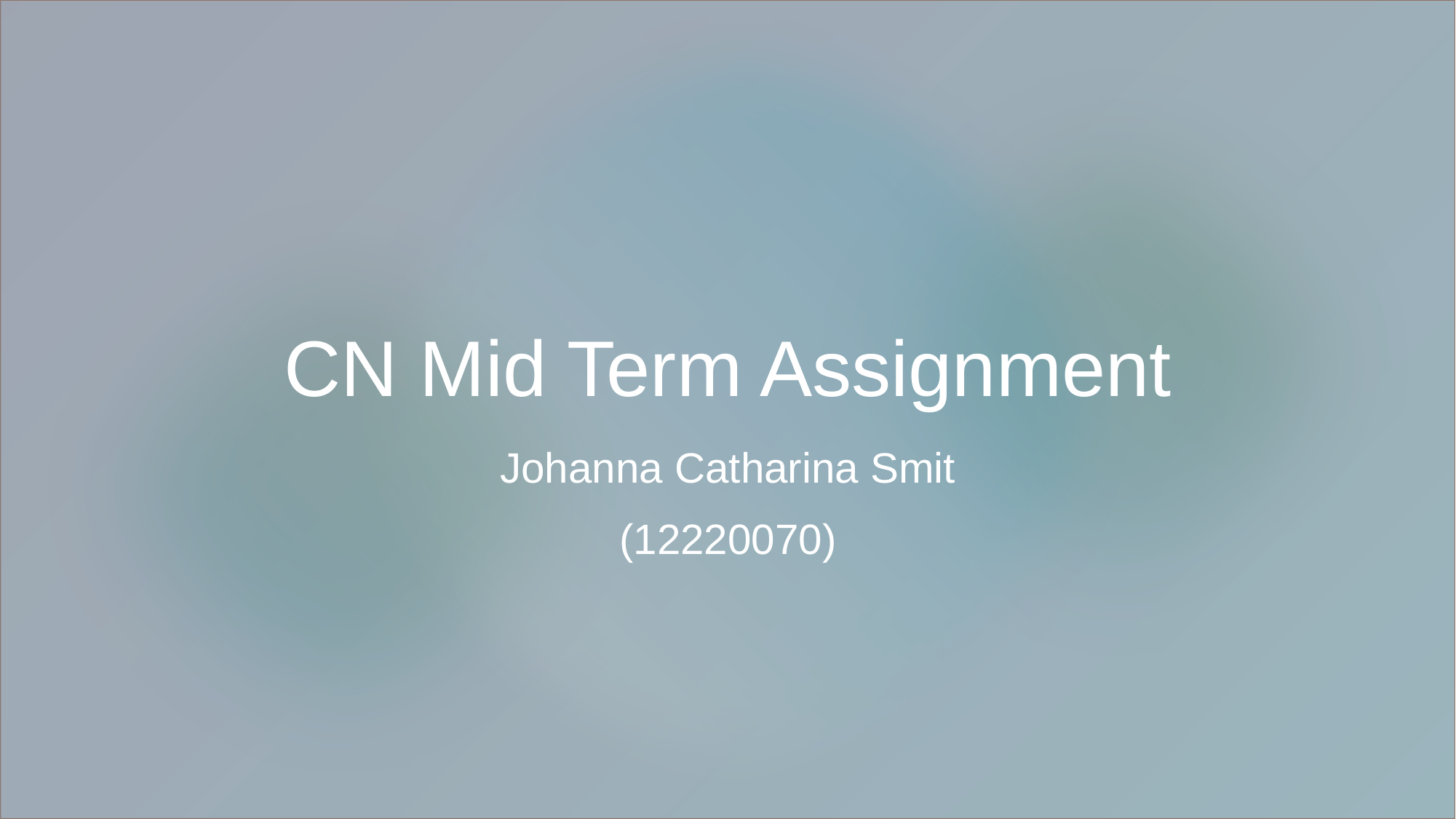

# CN Mid Term Assignment
Johanna Catharina Smit
(12220070)